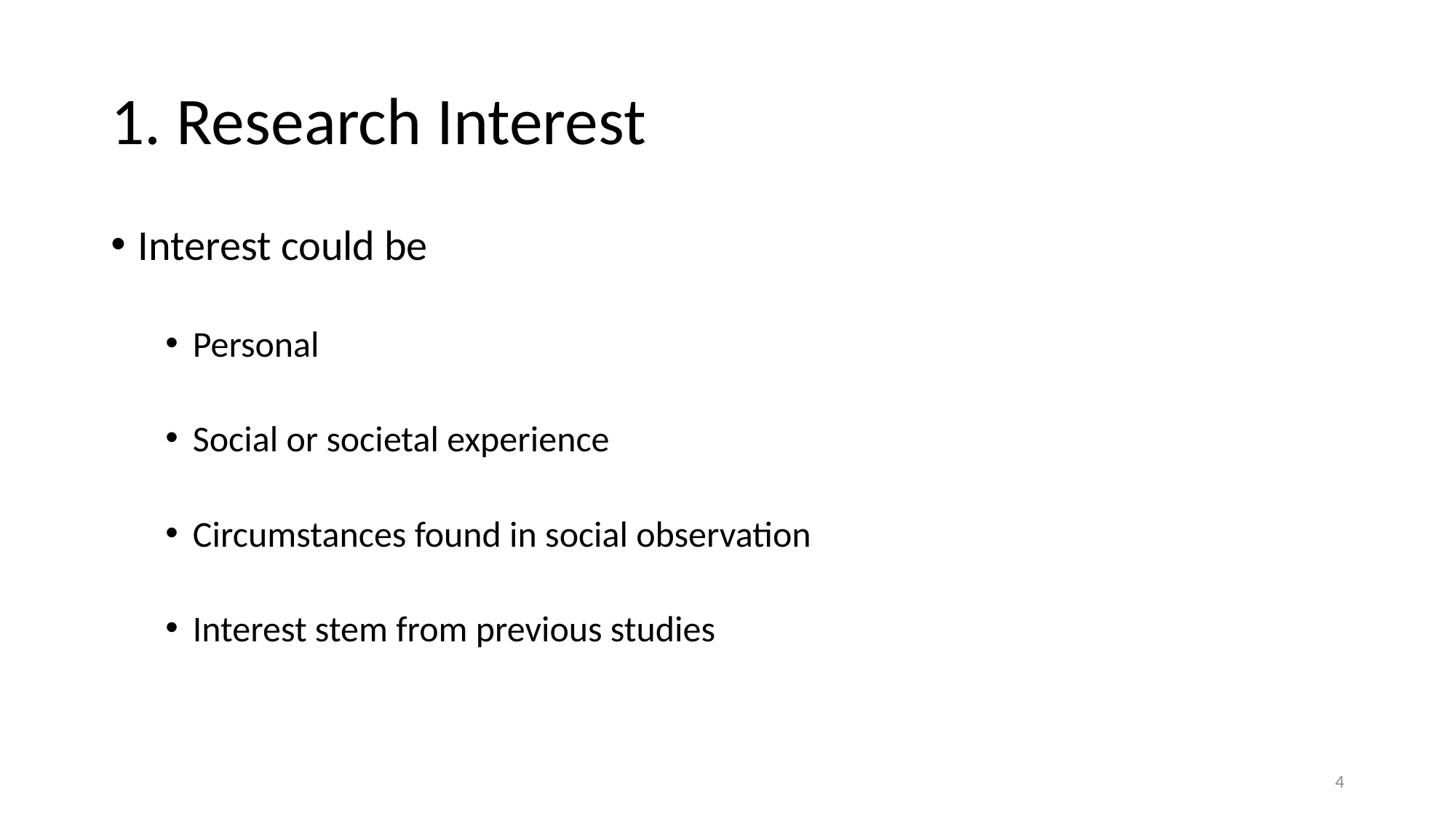

# 1. Research Interest
Interest could be
Personal
Social or societal experience
Circumstances found in social observation
Interest stem from previous studies
4